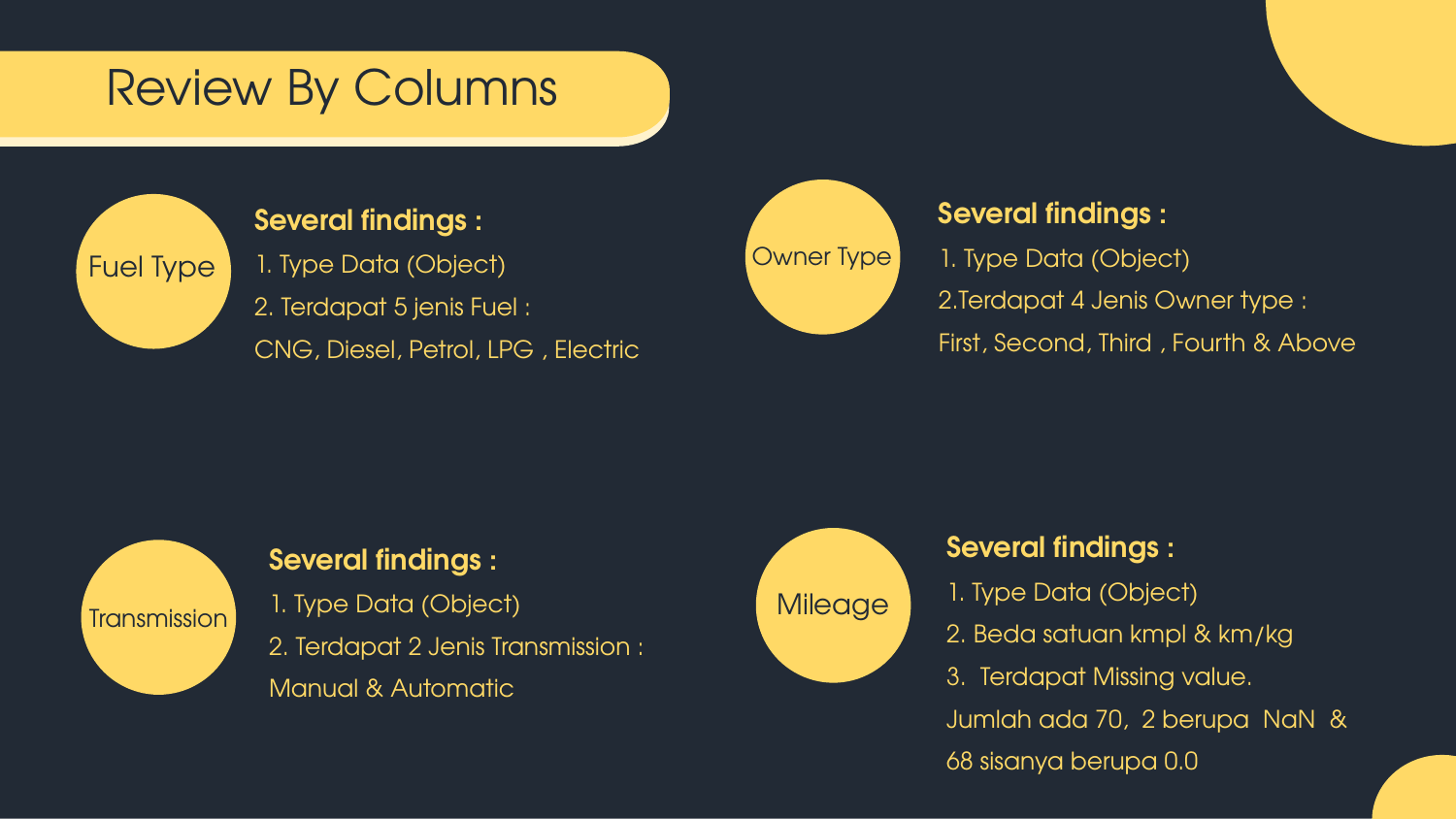

Review By Columns

Owner Type

Fuel Type
Several findings :
1. Type Data (Object)
2.Terdapat 4 Jenis Owner type :
First, Second, Third , Fourth & Above

Several findings :
1. Type Data (Object)
2. Terdapat 5 jenis Fuel :
CNG, Diesel, Petrol, LPG , Electric

Mileage
Several findings :
1. Type Data (Object)
2. Beda satuan kmpl & km/kg
3.  Terdapat Missing value.
Jumlah ada 70,  2 berupa  NaN  &
68 sisanya berupa 0.0
Several findings :
1. Type Data (Object)
2. Terdapat 2 Jenis Transmission :
Manual & Automatic

Transmission